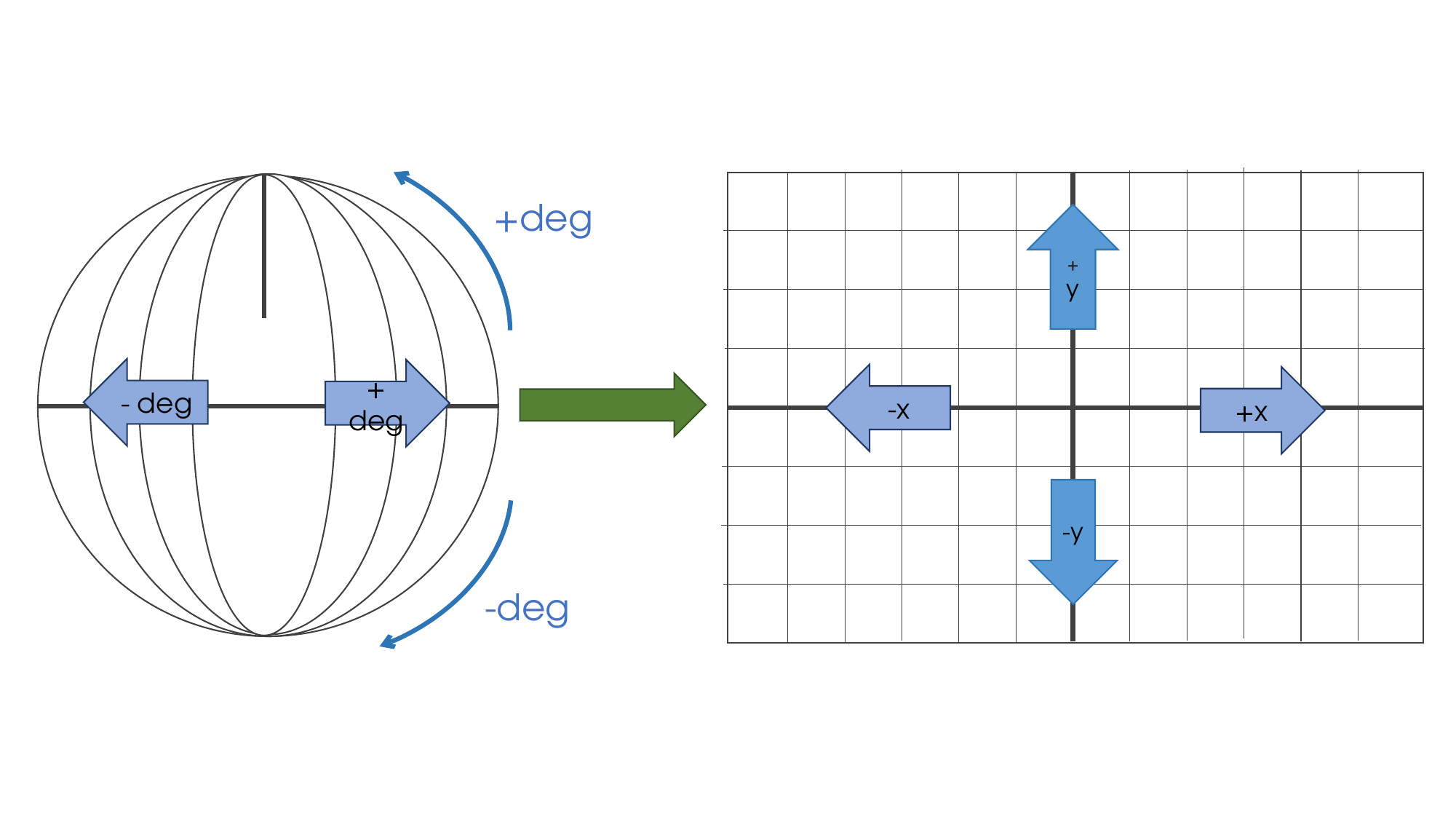

+deg
+y

- deg
+ deg
-x
+x

-y
-deg